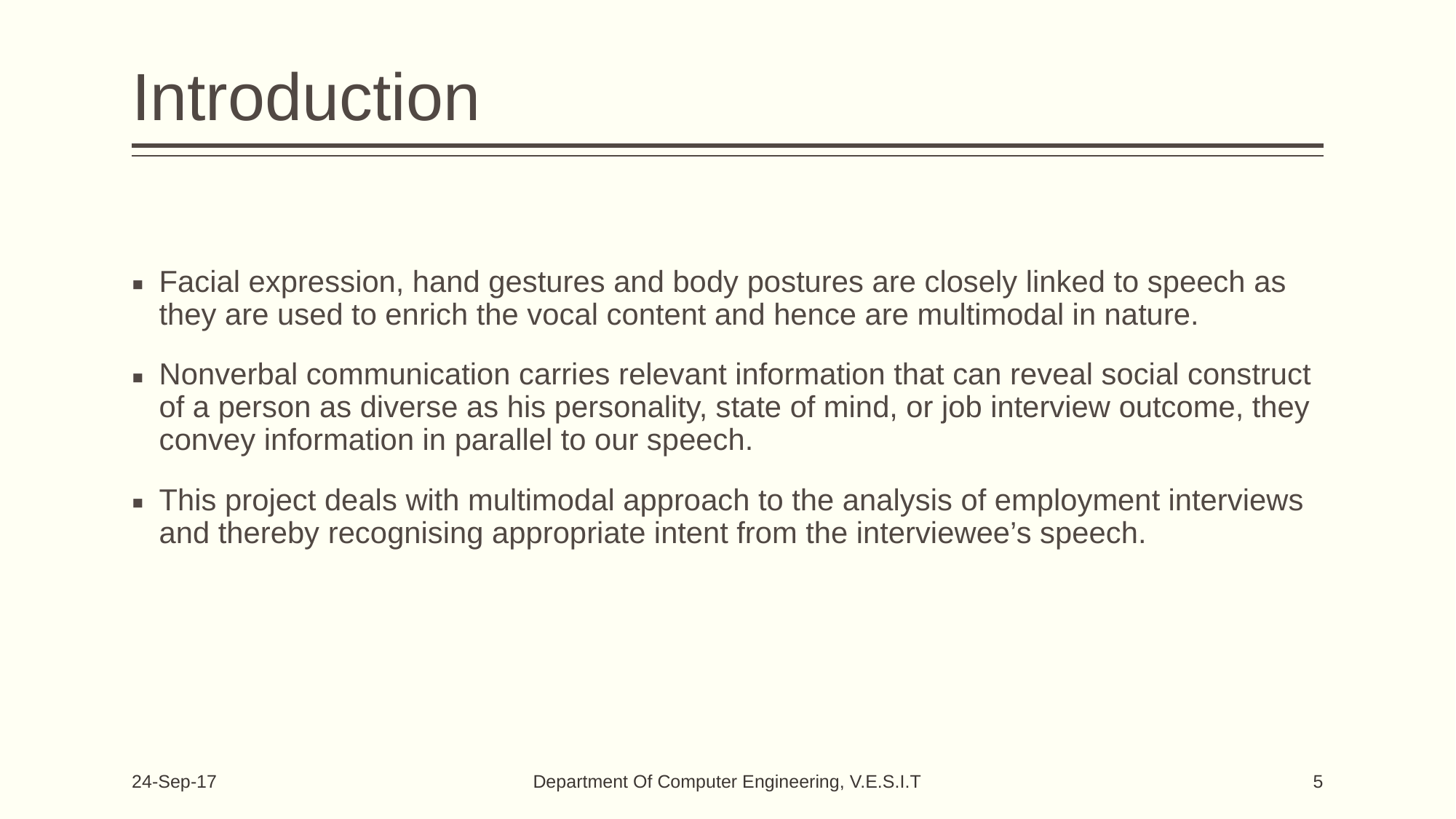

# Introduction

Facial expression, hand gestures and body postures are closely linked to speech as they are used to enrich the vocal content and hence are multimodal in nature.
Nonverbal communication carries relevant information that can reveal social construct of a person as diverse as his personality, state of mind, or job interview outcome, they convey information in parallel to our speech.
This project deals with multimodal approach to the analysis of employment interviews and thereby recognising appropriate intent from the interviewee’s speech.
Department Of Computer Engineering, V.E.S.I.T
24-Sep-17
5